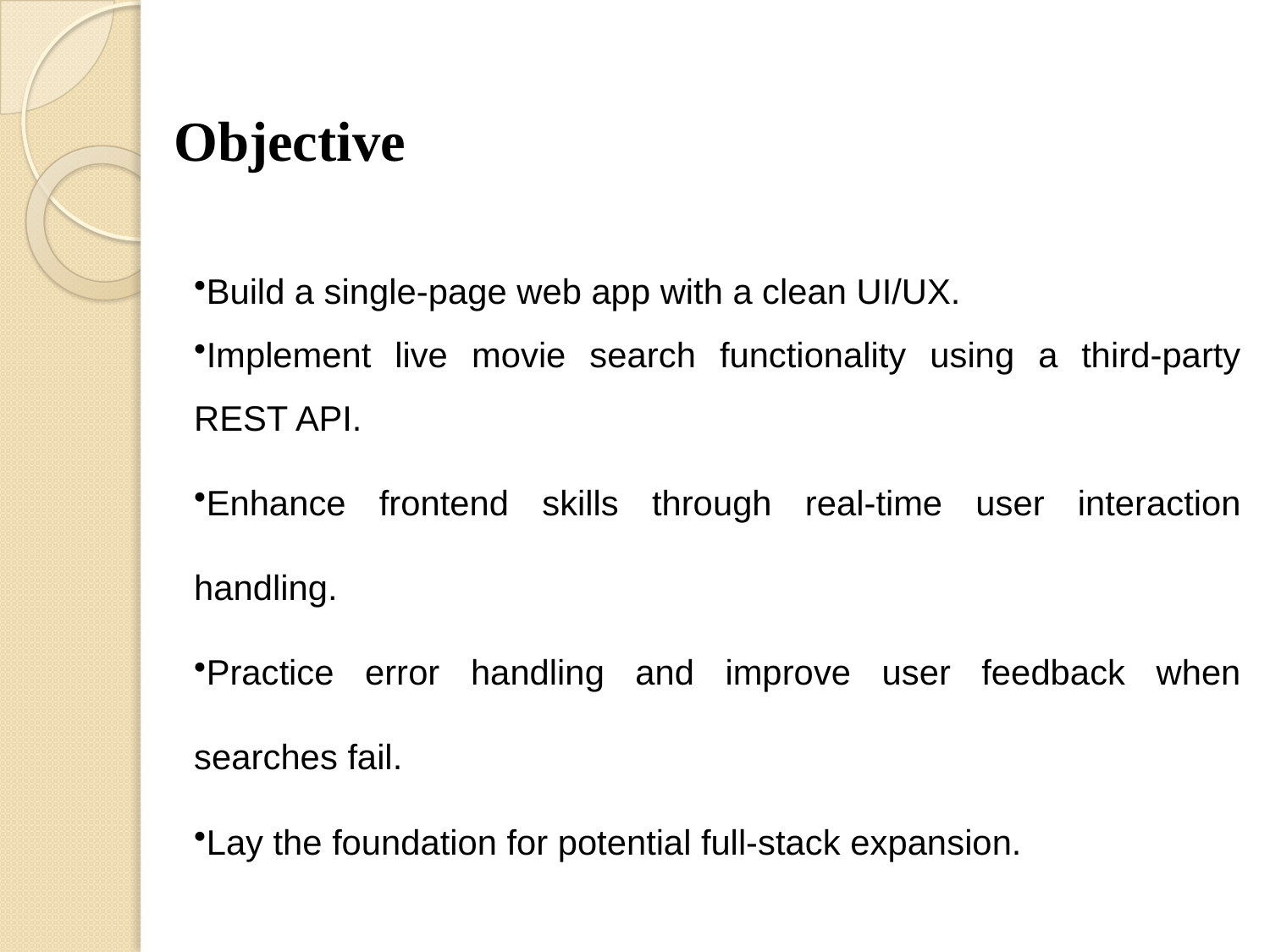

# Objective
Build a single-page web app with a clean UI/UX.
Implement live movie search functionality using a third-party REST API.
Enhance frontend skills through real-time user interaction handling.
Practice error handling and improve user feedback when searches fail.
Lay the foundation for potential full-stack expansion.